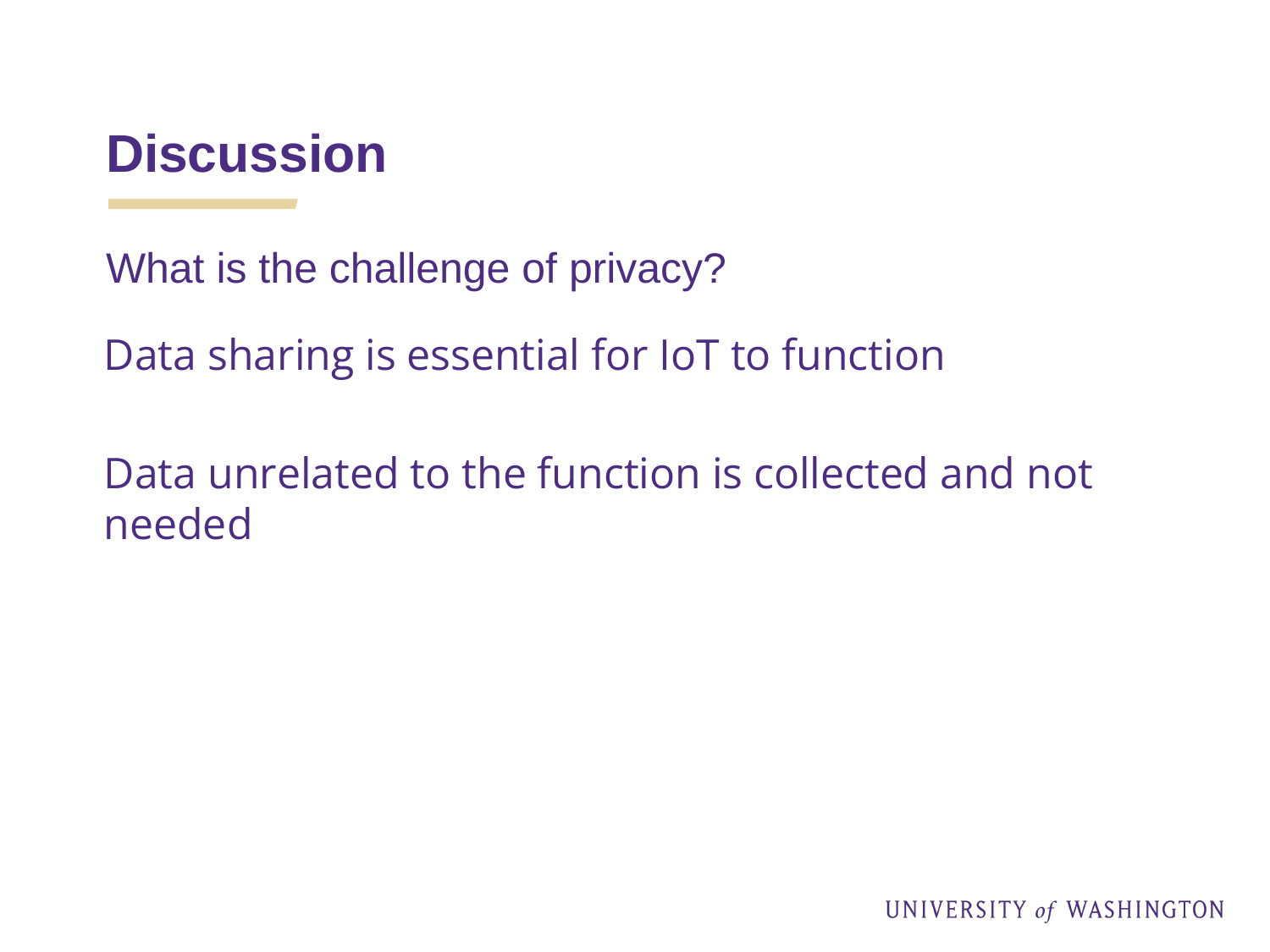

# Discussion
What is the challenge of privacy?
Data sharing is essential for IoT to function

Data unrelated to the function is collected and not needed